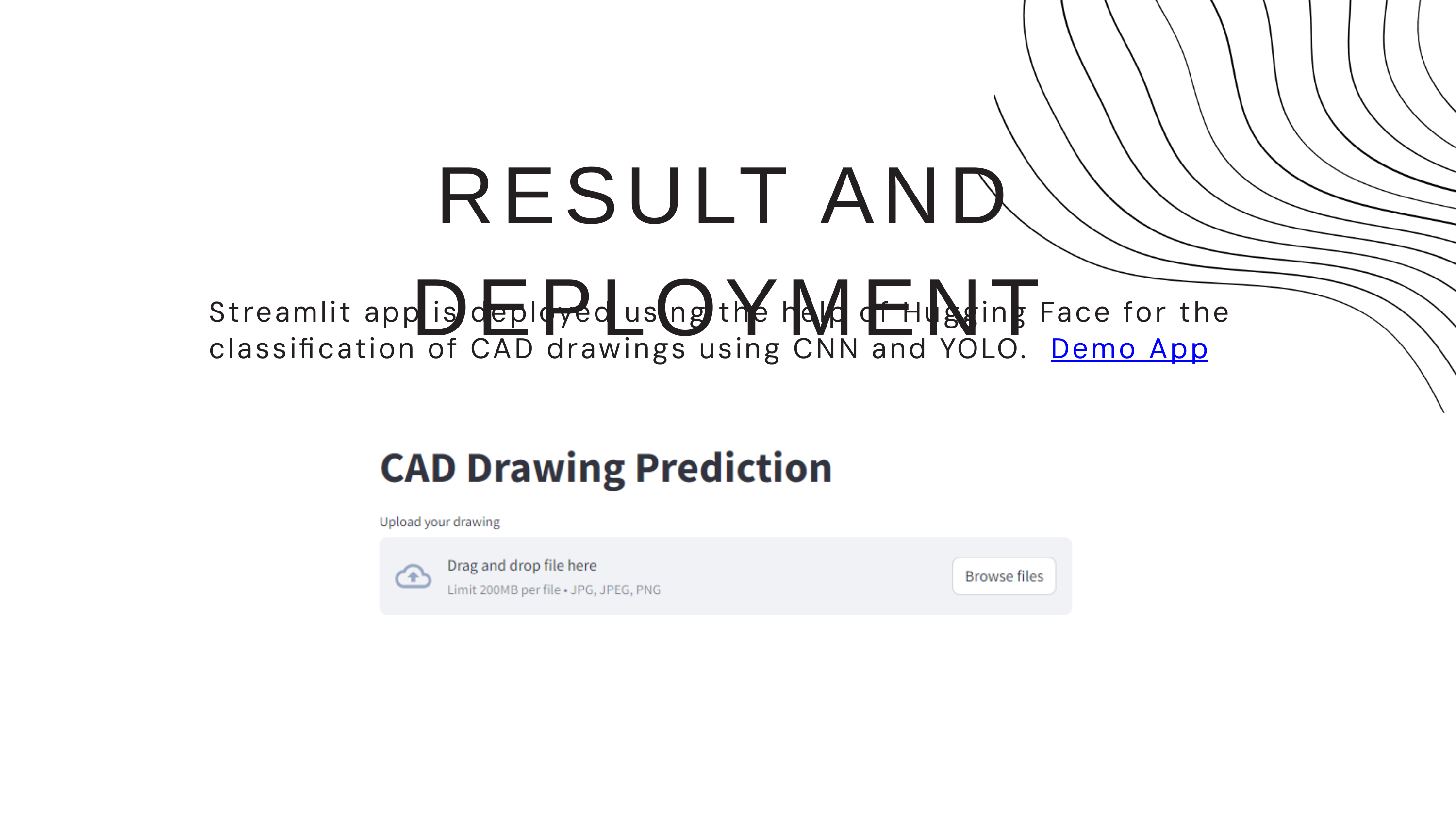

RESULT AND DEPLOYMENT
Streamlit app is deployed using the help of Hugging Face for the classification of CAD drawings using CNN and YOLO.  Demo App